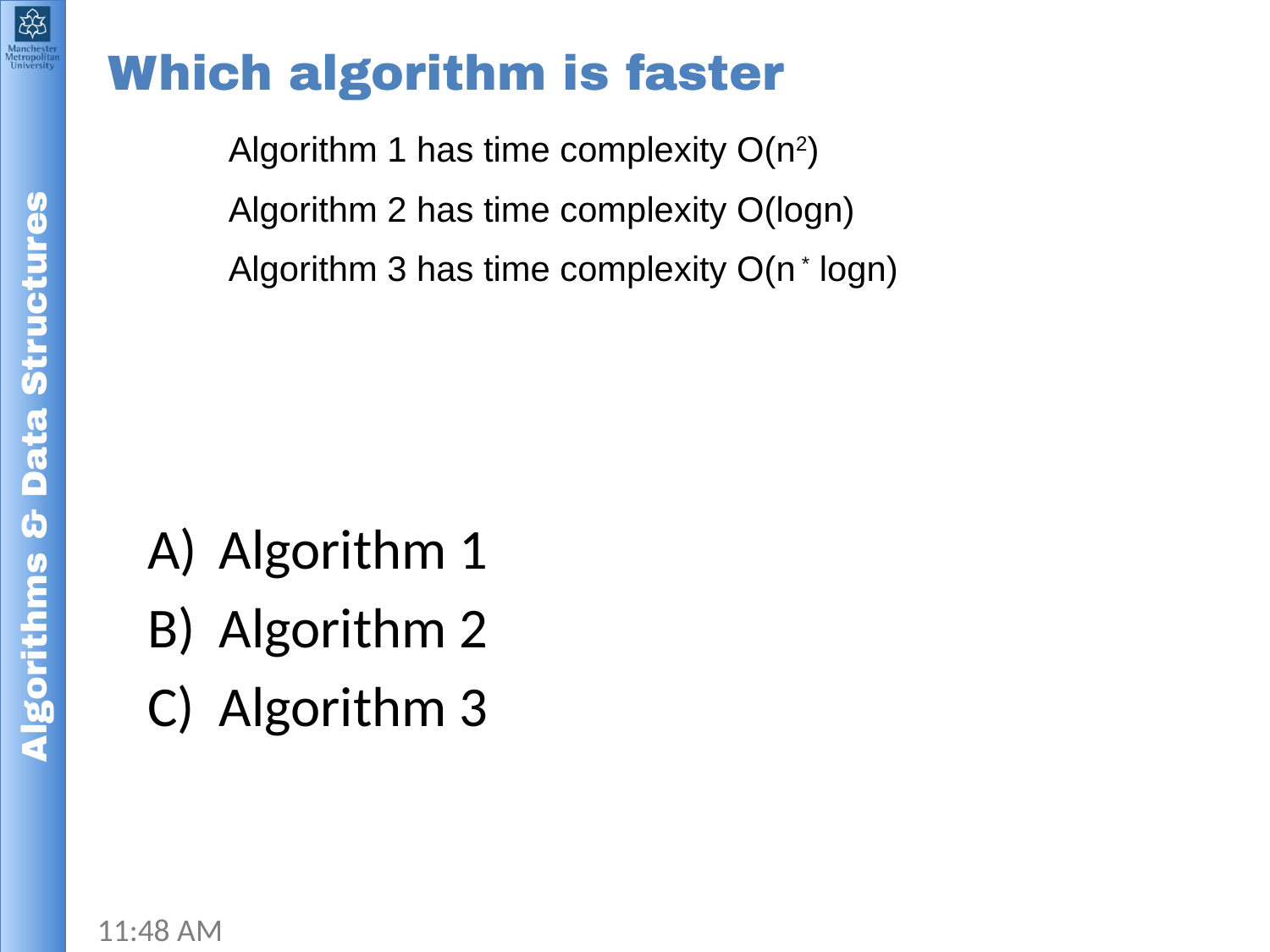

# Which algorithm is faster
Algorithm 1 has time complexity O(n2)
Algorithm 2 has time complexity O(logn)
Algorithm 3 has time complexity O(n * logn)
Algorithm 1
Algorithm 2
Algorithm 3